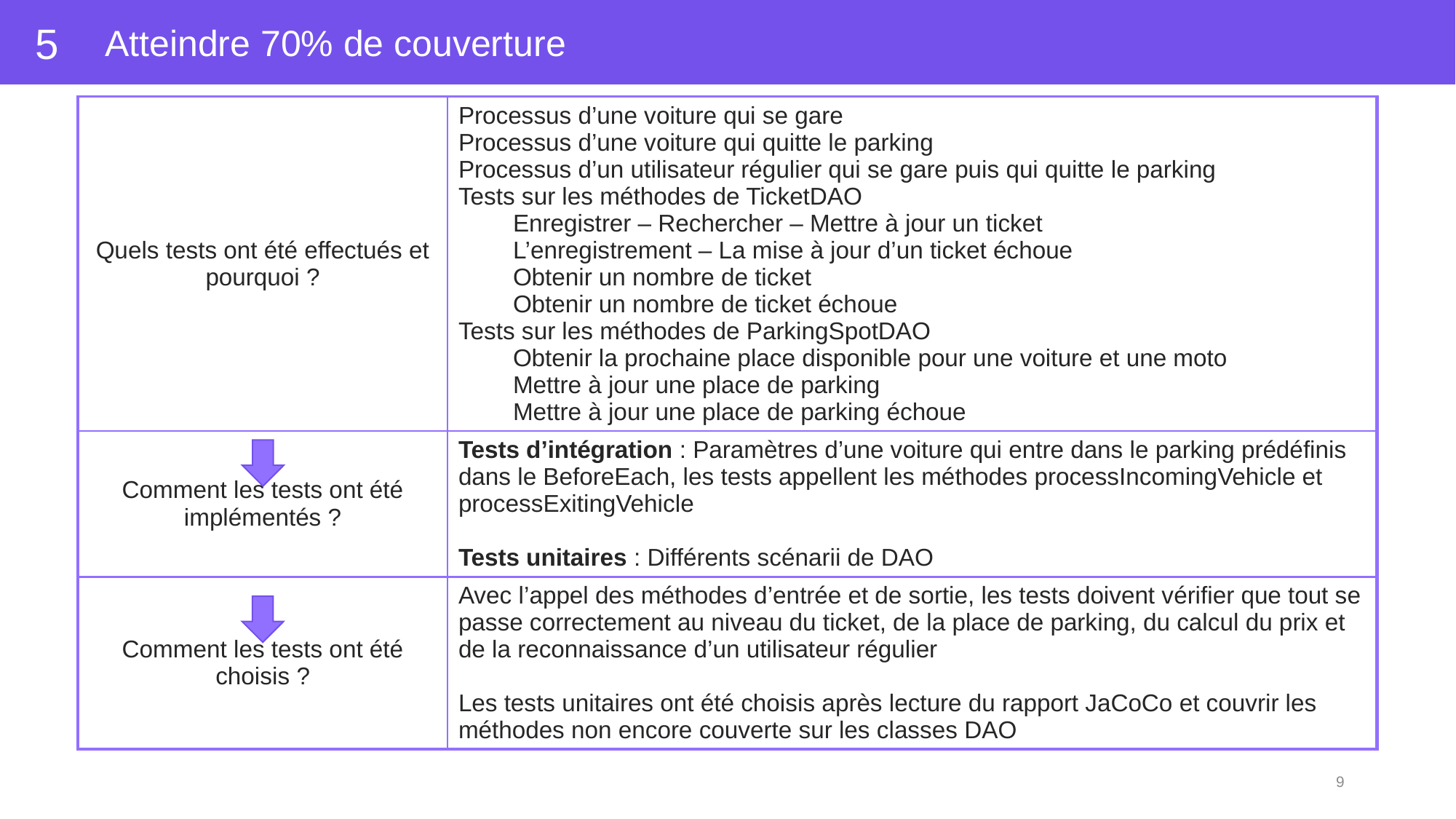

5

Atteindre 70% de couverture
| Quels tests ont été effectués et pourquoi ? | Processus d’une voiture qui se gare Processus d’une voiture qui quitte le parking Processus d’un utilisateur régulier qui se gare puis qui quitte le parking Tests sur les méthodes de TicketDAO Enregistrer – Rechercher – Mettre à jour un ticket L’enregistrement – La mise à jour d’un ticket échoue Obtenir un nombre de ticket Obtenir un nombre de ticket échoue Tests sur les méthodes de ParkingSpotDAO Obtenir la prochaine place disponible pour une voiture et une moto Mettre à jour une place de parking Mettre à jour une place de parking échoue |
| --- | --- |
| Comment les tests ont été implémentés ? | Tests d’intégration : Paramètres d’une voiture qui entre dans le parking prédéfinis dans le BeforeEach, les tests appellent les méthodes processIncomingVehicle et processExitingVehicle Tests unitaires : Différents scénarii de DAO |
| Comment les tests ont été choisis ? | Avec l’appel des méthodes d’entrée et de sortie, les tests doivent vérifier que tout se passe correctement au niveau du ticket, de la place de parking, du calcul du prix et de la reconnaissance d’un utilisateur régulier Les tests unitaires ont été choisis après lecture du rapport JaCoCo et couvrir les méthodes non encore couverte sur les classes DAO |

9